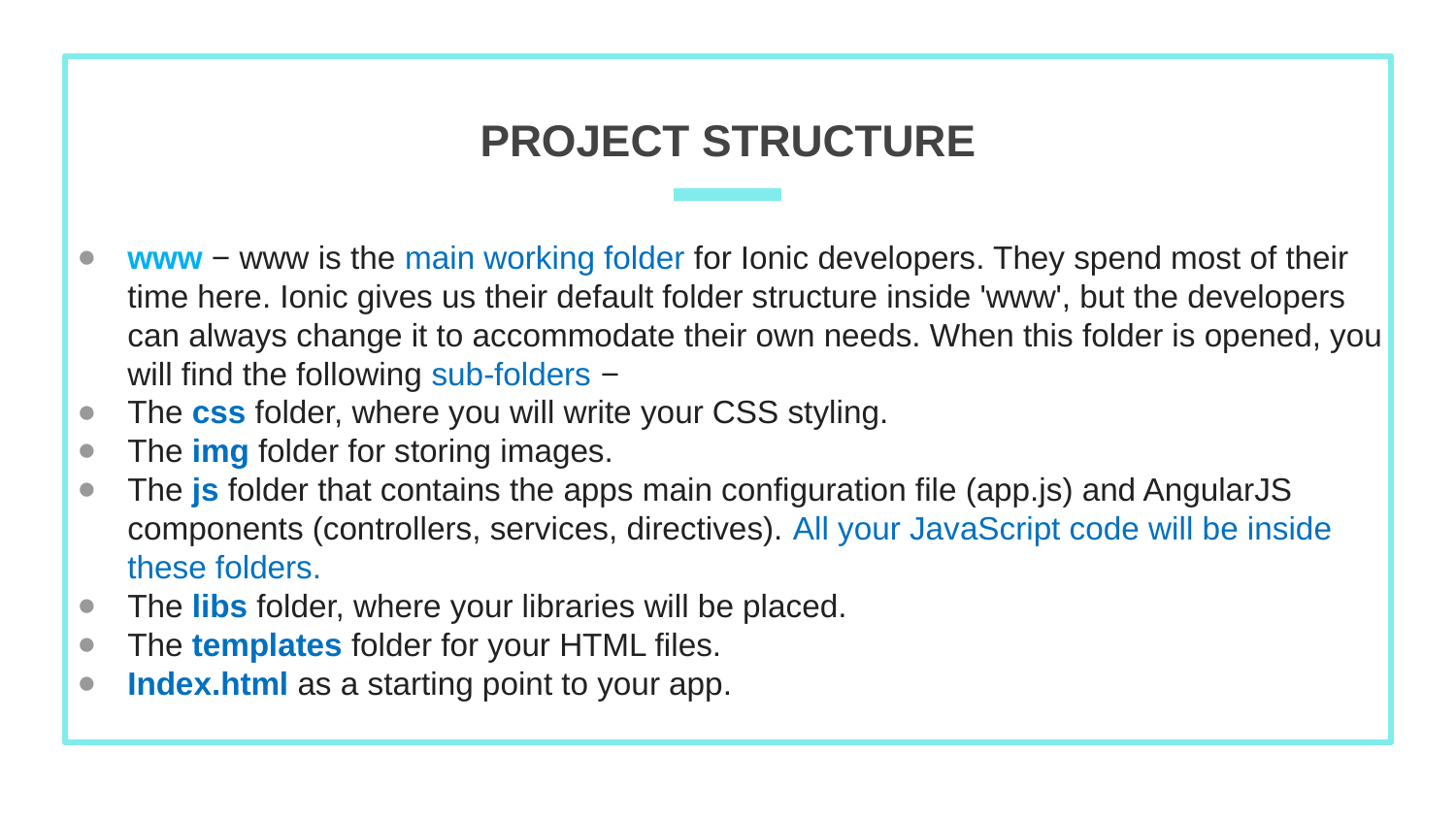

# Project structure
www − www is the main working folder for Ionic developers. They spend most of their time here. Ionic gives us their default folder structure inside 'www', but the developers can always change it to accommodate their own needs. When this folder is opened, you will find the following sub-folders −
The css folder, where you will write your CSS styling.
The img folder for storing images.
The js folder that contains the apps main configuration file (app.js) and AngularJS components (controllers, services, directives). All your JavaScript code will be inside these folders.
The libs folder, where your libraries will be placed.
The templates folder for your HTML files.
Index.html as a starting point to your app.